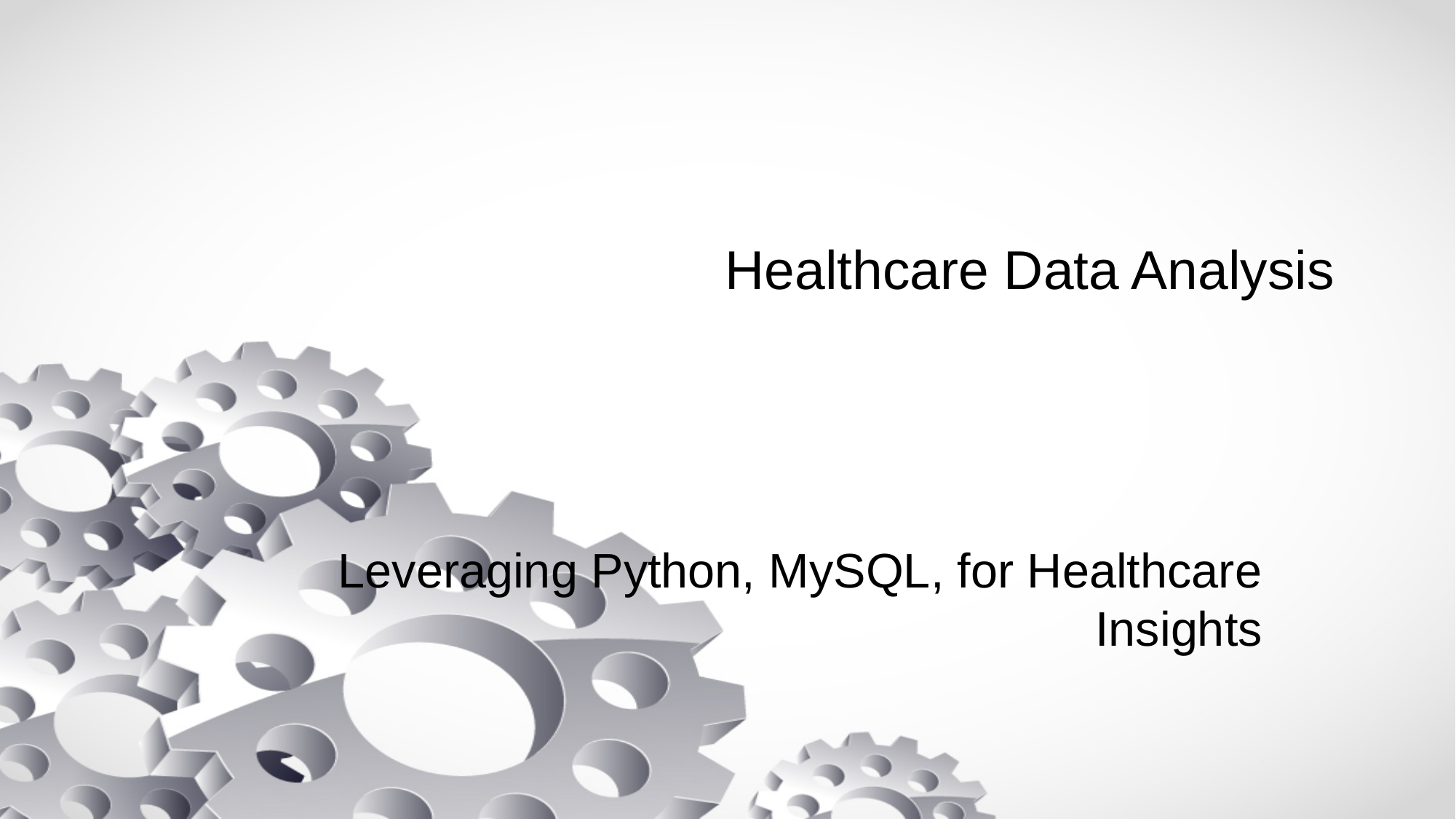

# Healthcare Data Analysis
Leveraging Python, MySQL, for Healthcare Insights